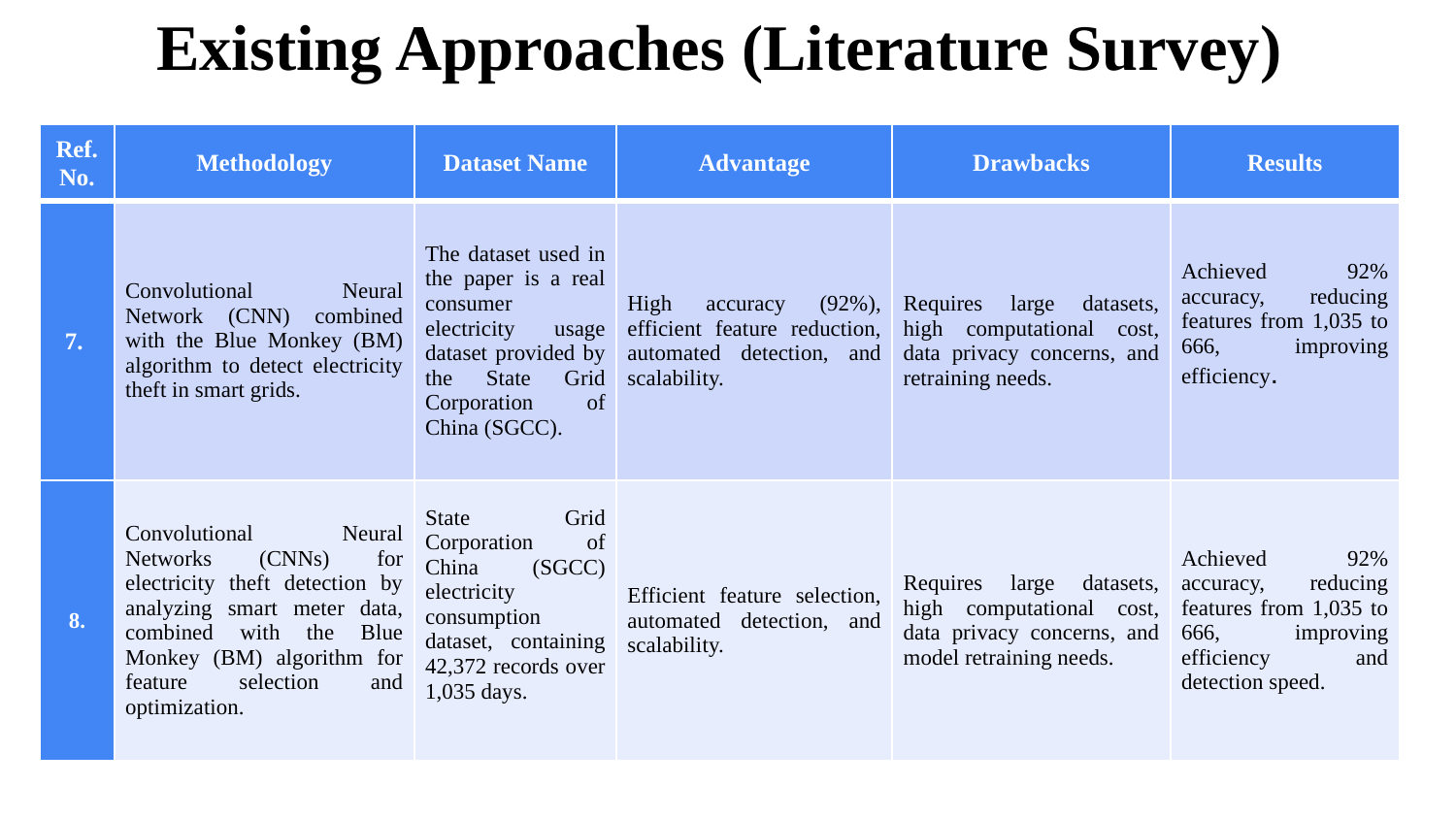

Existing Approaches (Literature Survey)
| Ref. No. | Methodology | Dataset Name | Advantage | Drawbacks | Results |
| --- | --- | --- | --- | --- | --- |
| 7. | Convolutional Neural Network (CNN) combined with the Blue Monkey (BM) algorithm to detect electricity theft in smart grids. | The dataset used in the paper is a real consumer electricity usage dataset provided by the State Grid Corporation of China (SGCC). | High accuracy (92%), efficient feature reduction, automated detection, and scalability. | Requires large datasets, high computational cost, data privacy concerns, and retraining needs. | Achieved 92% accuracy, reducing features from 1,035 to 666, improving efficiency​. |
| 8. | Convolutional Neural Networks (CNNs) for electricity theft detection by analyzing smart meter data, combined with the Blue Monkey (BM) algorithm for feature selection and optimization. | State Grid Corporation of China (SGCC) electricity consumption dataset, containing 42,372 records over 1,035 days​. | Efficient feature selection, automated detection, and scalability. | Requires large datasets, high computational cost, data privacy concerns, and model retraining needs. | Achieved 92% accuracy, reducing features from 1,035 to 666, improving efficiency and detection speed​. |